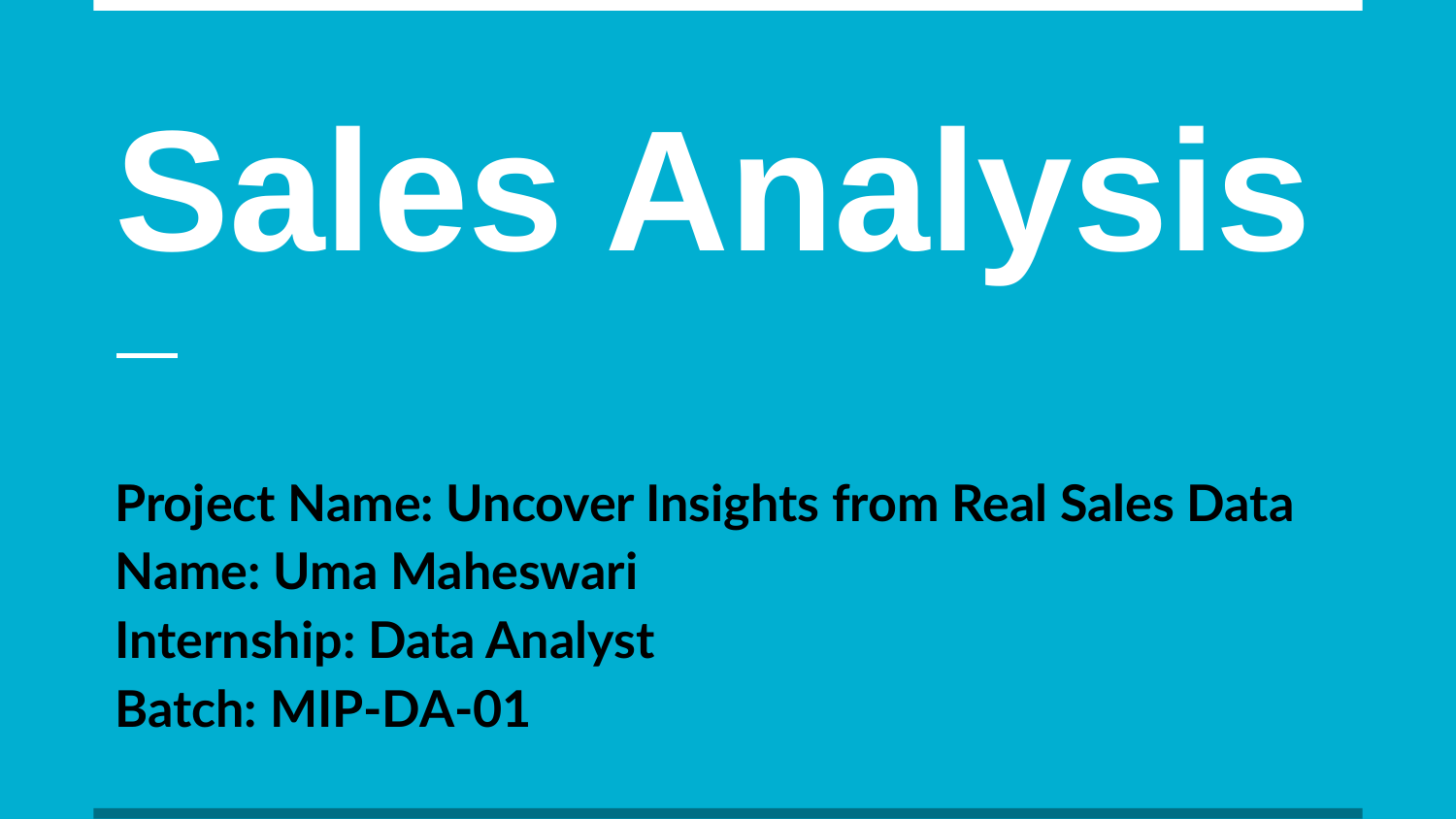

# Sales Analysis
Project Name: Uncover Insights from Real Sales Data
Name: Uma Maheswari
Internship: Data Analyst
Batch: MIP-DA-01